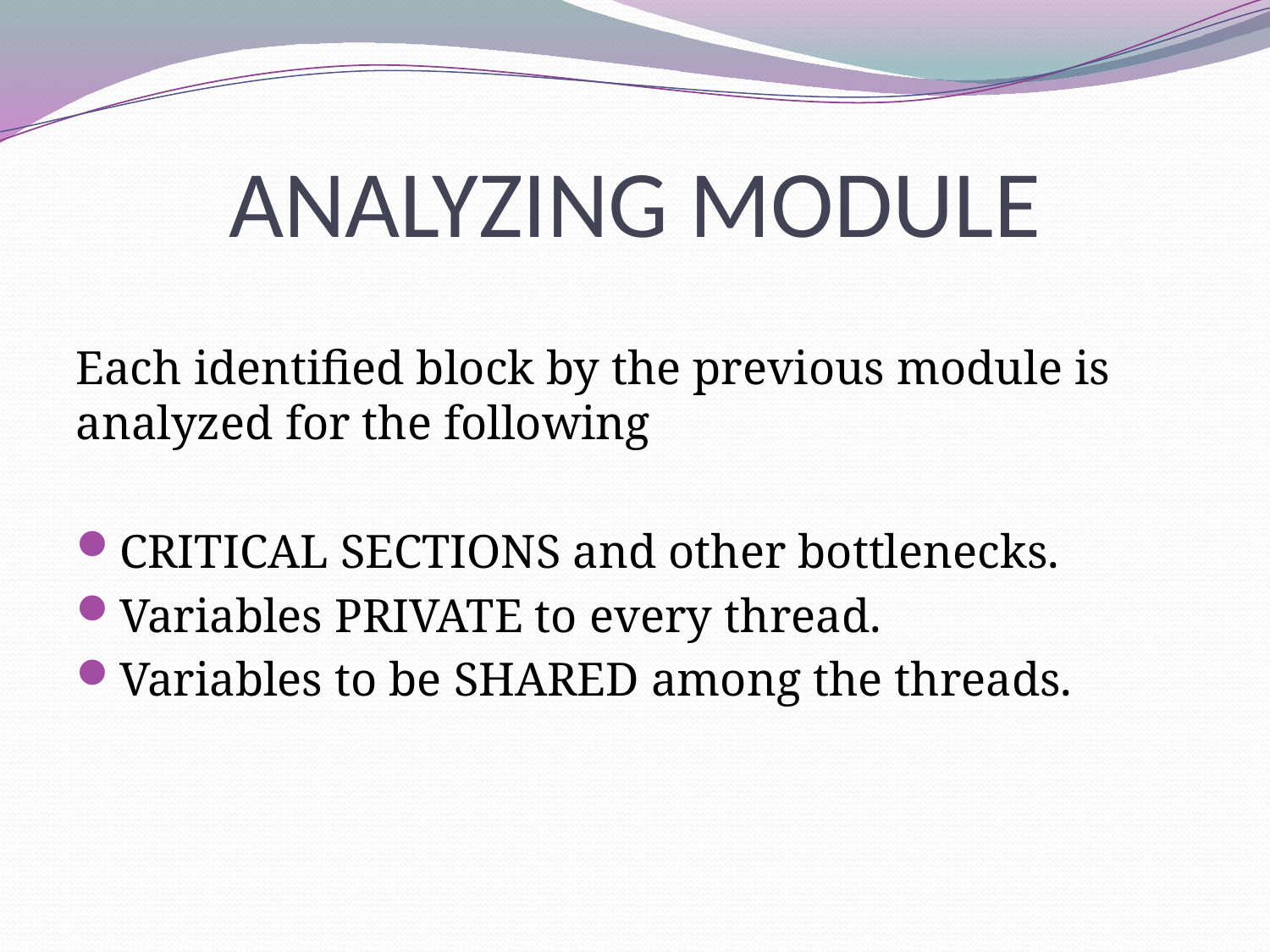

# ANALYZING MODULE

Each identified block by the previous module is analyzed for the following

CRITICAL SECTIONS and other bottlenecks.
Variables PRIVATE to every thread.
Variables to be SHARED among the threads.